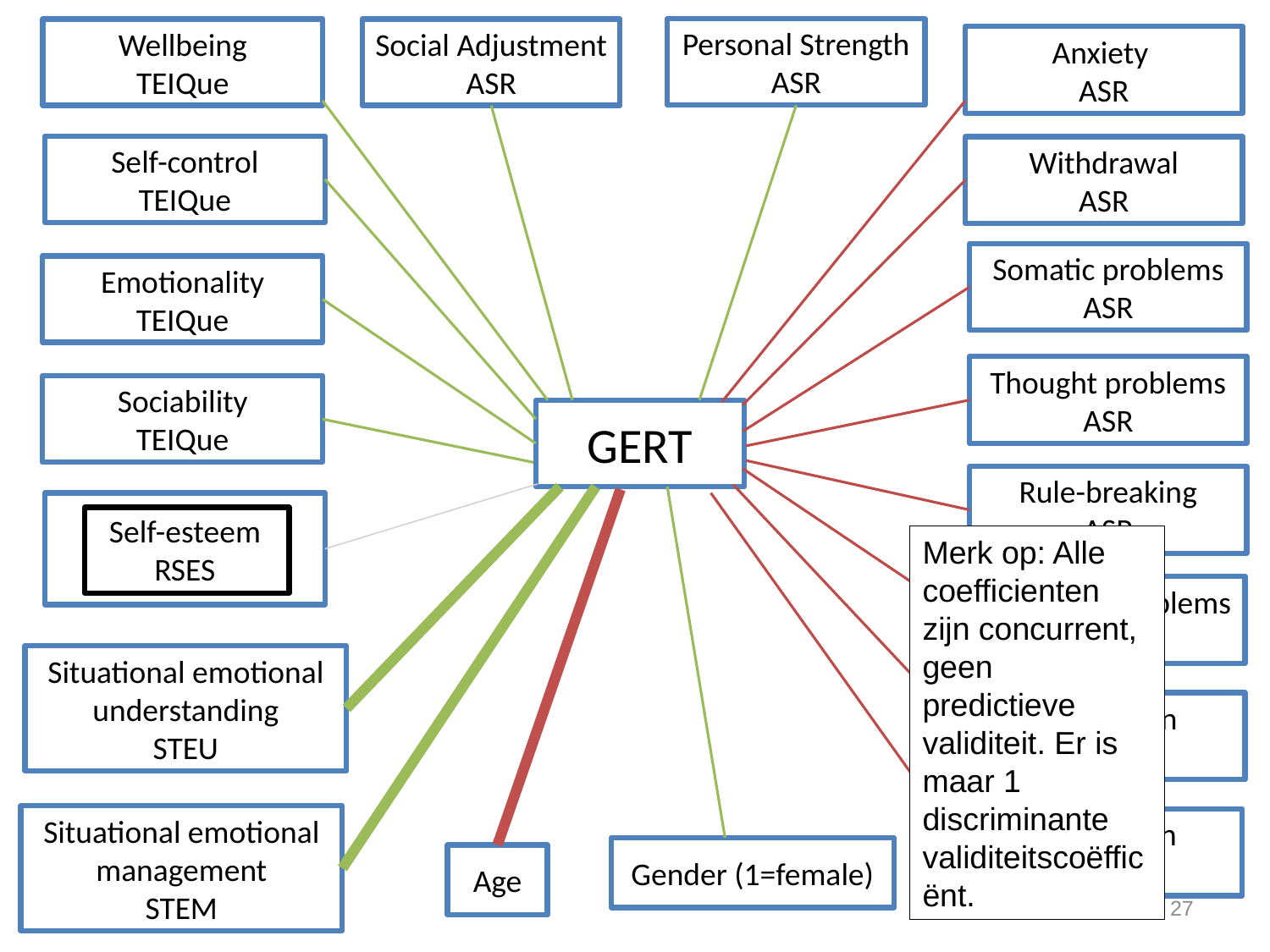

Personal Strength
ASR
Wellbeing
TEIQue
Social Adjustment
ASR
Anxiety
ASR
Self-control
TEIQue
Withdrawal
ASR
Somatic problems
ASR
Emotionality
TEIQue
Thought problems
ASR
Sociability
TEIQue
GERT
Rule-breaking
ASR
Self-esteem
RSES

Merk op: Alle coefficienten zijn concurrent, geen predictieve validiteit. Er is maar 1 discriminante validiteitscoëfficënt.
Attention problems
ASR
Situational emotional understanding
STEU
Aggression
ASR
Situational emotional management
STEM
Depression
ASR
Gender (1=female)
Age
27